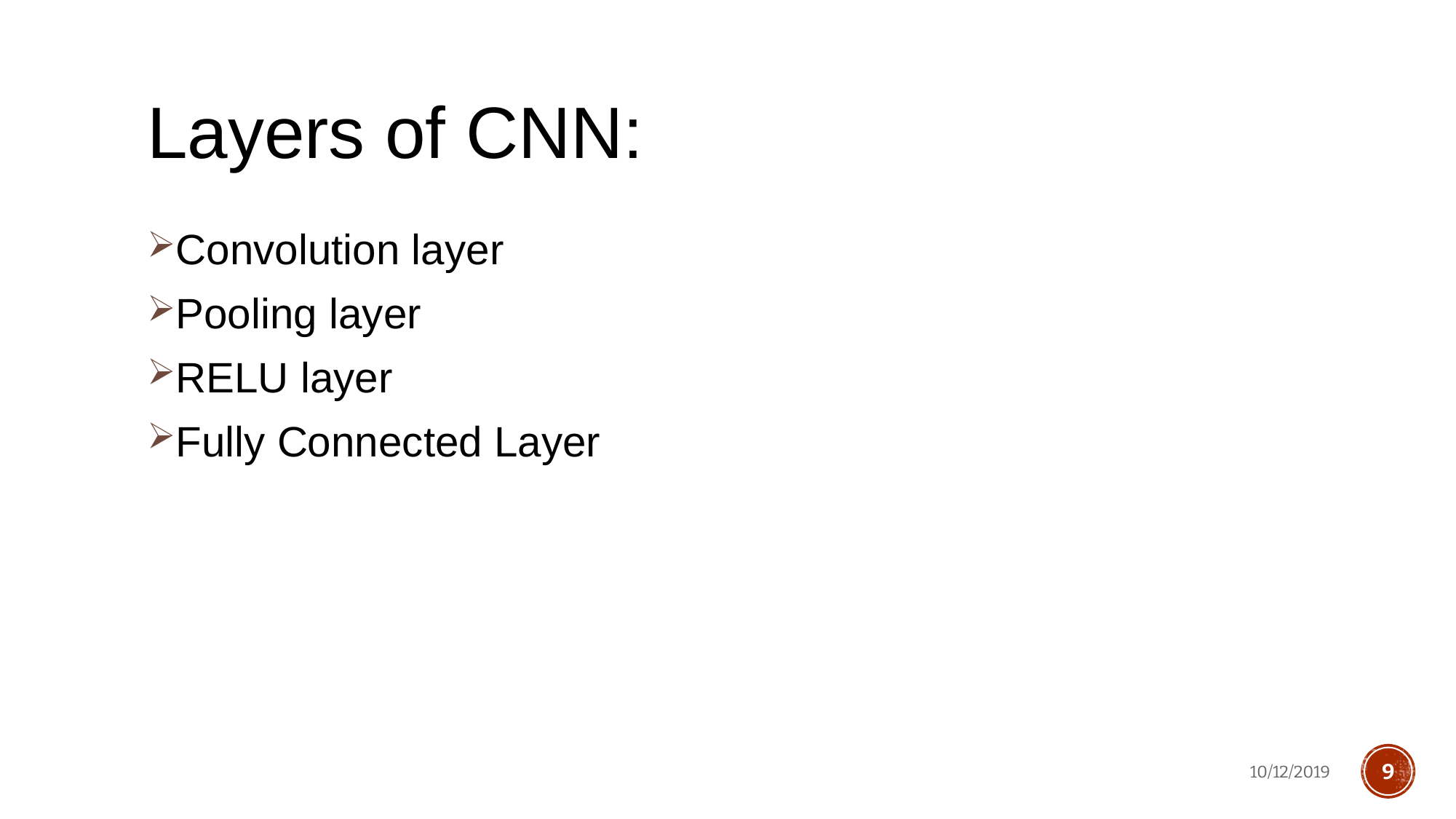

# Layers of CNN:
Convolution layer
Pooling layer
RELU layer
Fully Connected Layer
10/12/2019
9